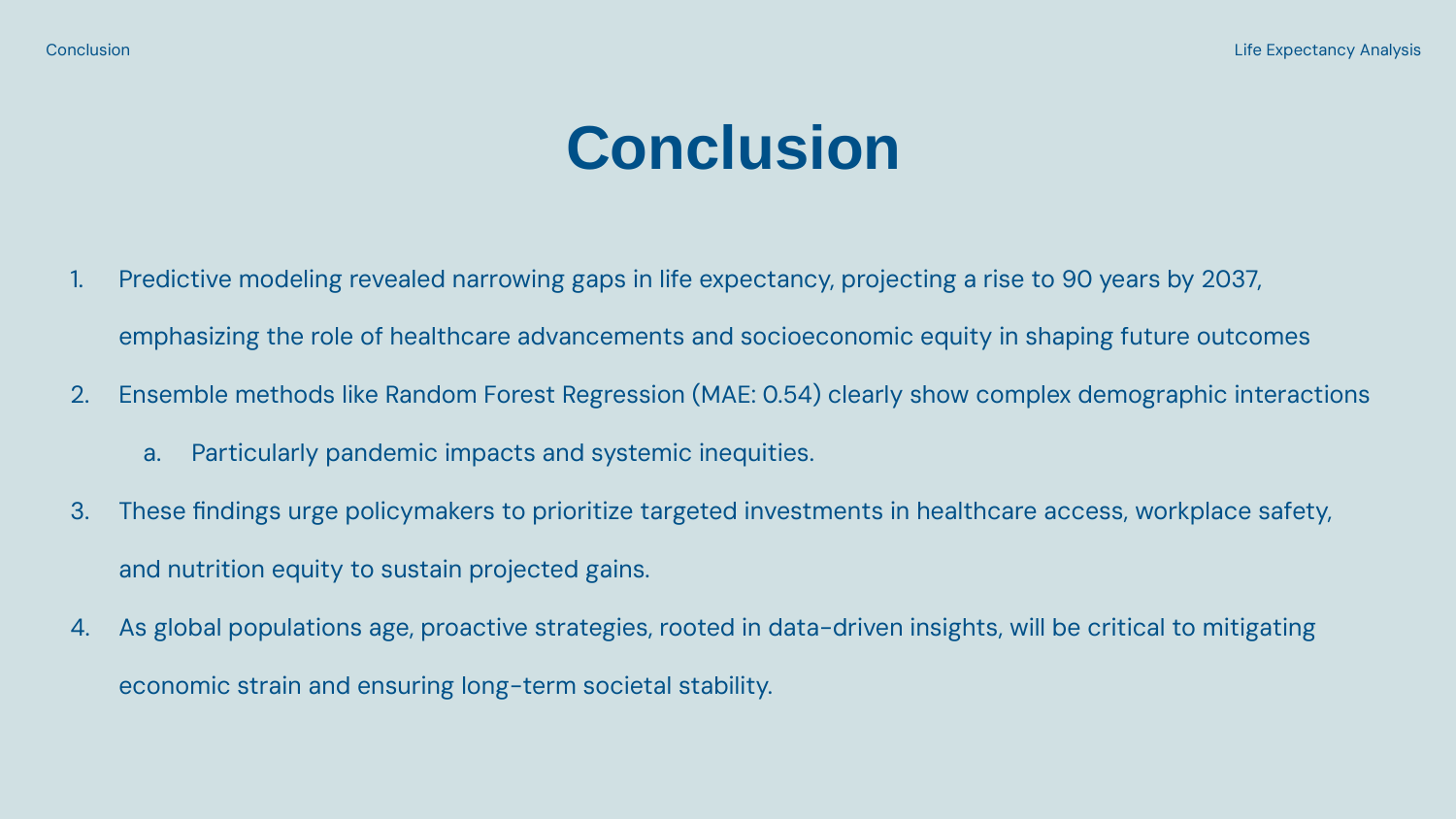

Conclusion
Life Expectancy Analysis
# Conclusion
Predictive modeling revealed narrowing gaps in life expectancy, projecting a rise to 90 years by 2037, emphasizing the role of healthcare advancements and socioeconomic equity in shaping future outcomes
Ensemble methods like Random Forest Regression (MAE: 0.54) clearly show complex demographic interactions
Particularly pandemic impacts and systemic inequities.
These findings urge policymakers to prioritize targeted investments in healthcare access, workplace safety, and nutrition equity to sustain projected gains.
As global populations age, proactive strategies, rooted in data-driven insights, will be critical to mitigating economic strain and ensuring long-term societal stability.